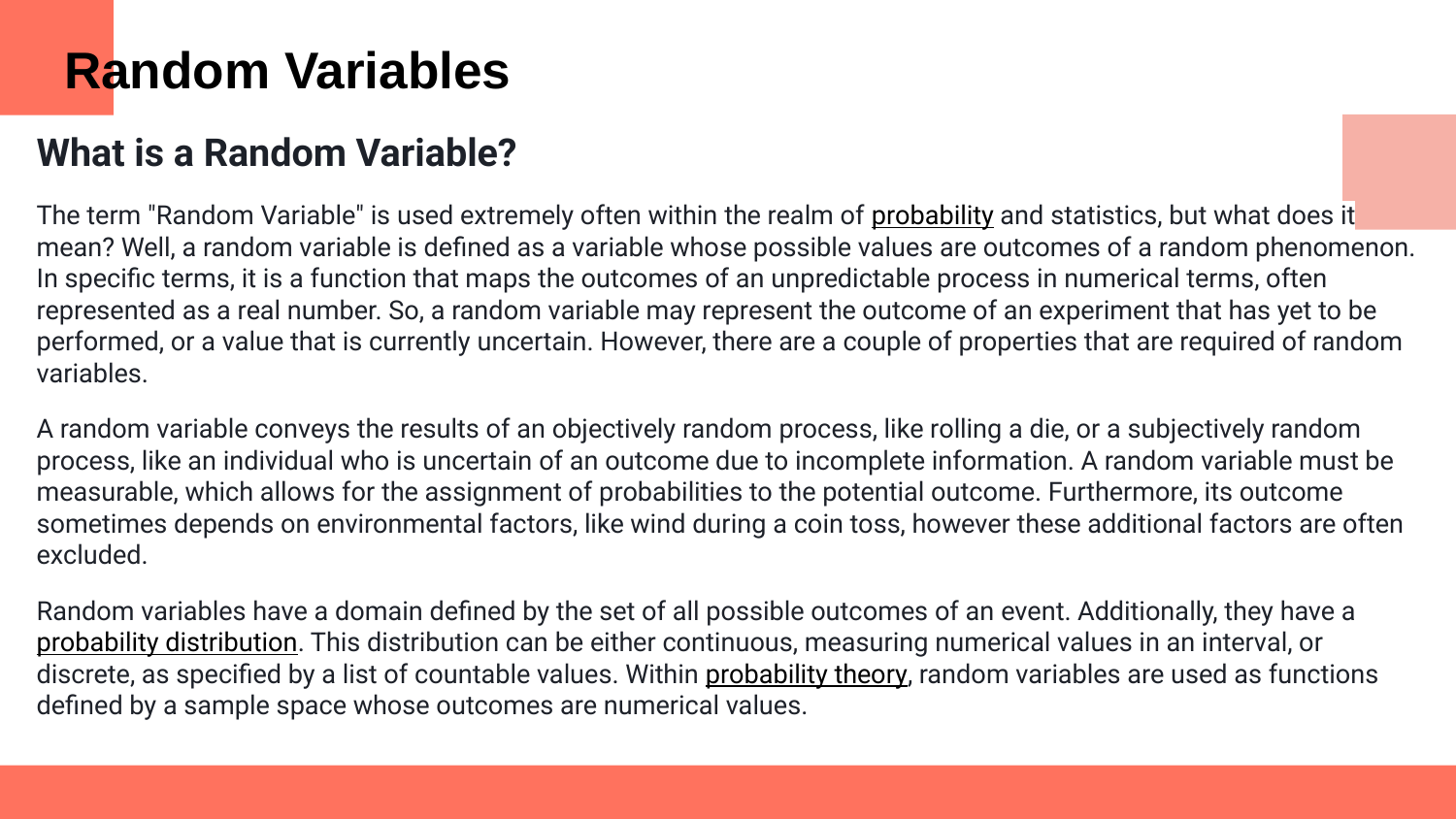

# Random Variables
What is a Random Variable?
The term "Random Variable" is used extremely often within the realm of probability and statistics, but what does it mean? Well, a random variable is defined as a variable whose possible values are outcomes of a random phenomenon. In specific terms, it is a function that maps the outcomes of an unpredictable process in numerical terms, often represented as a real number. So, a random variable may represent the outcome of an experiment that has yet to be performed, or a value that is currently uncertain. However, there are a couple of properties that are required of random variables.
A random variable conveys the results of an objectively random process, like rolling a die, or a subjectively random process, like an individual who is uncertain of an outcome due to incomplete information. A random variable must be measurable, which allows for the assignment of probabilities to the potential outcome. Furthermore, its outcome sometimes depends on environmental factors, like wind during a coin toss, however these additional factors are often excluded.
Random variables have a domain defined by the set of all possible outcomes of an event. Additionally, they have a probability distribution. This distribution can be either continuous, measuring numerical values in an interval, or discrete, as specified by a list of countable values. Within probability theory, random variables are used as functions defined by a sample space whose outcomes are numerical values.